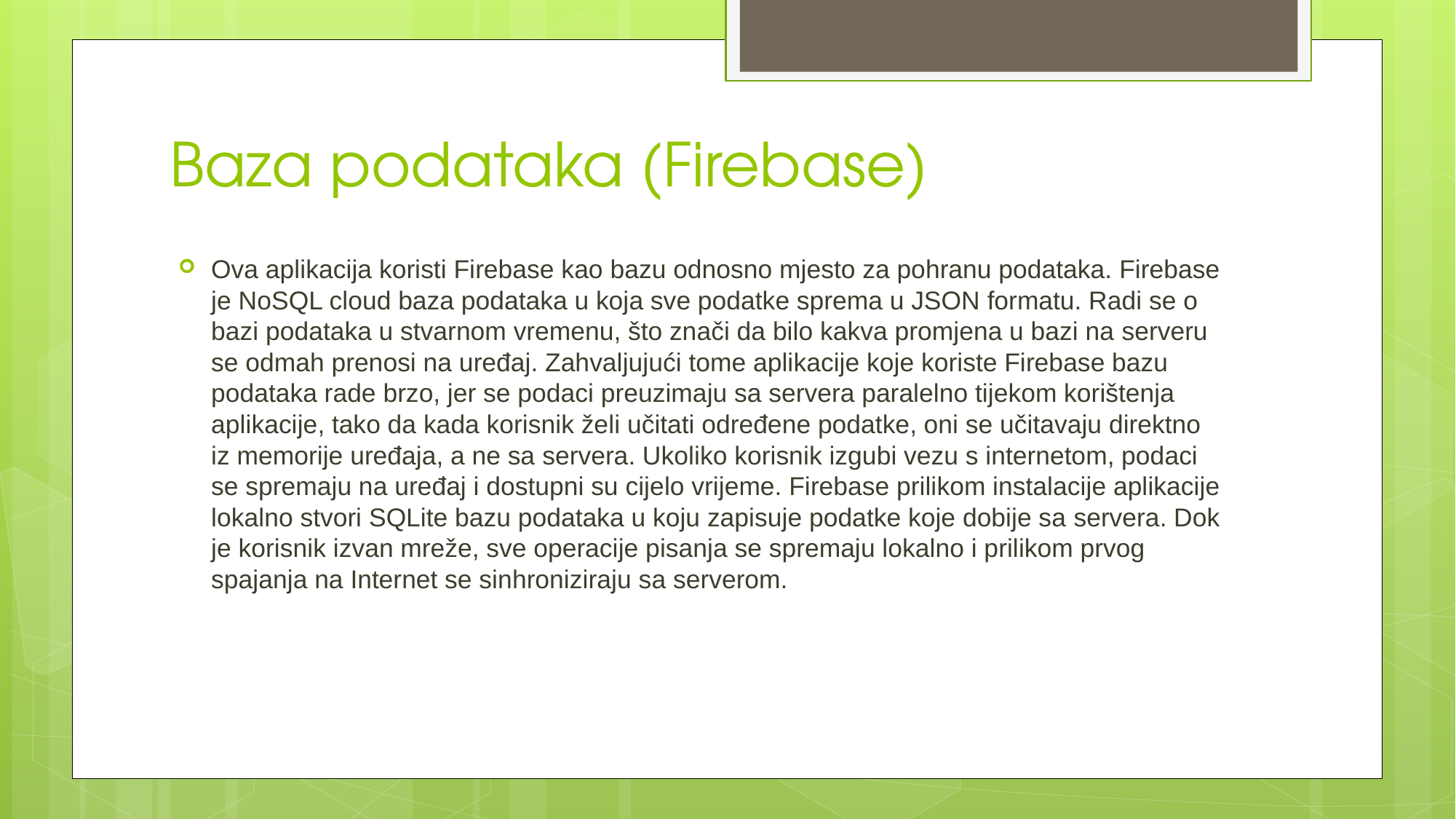

# Baza podataka (Firebase)
Ova aplikacija koristi Firebase kao bazu odnosno mjesto za pohranu podataka. Firebase je NoSQL cloud baza podataka u koja sve podatke sprema u JSON formatu. Radi se o bazi podataka u stvarnom vremenu, što znači da bilo kakva promjena u bazi na serveru se odmah prenosi na uređaj. Zahvaljujući tome aplikacije koje koriste Firebase bazu podataka rade brzo, jer se podaci preuzimaju sa servera paralelno tijekom korištenja aplikacije, tako da kada korisnik želi učitati određene podatke, oni se učitavaju direktno iz memorije uređaja, a ne sa servera. Ukoliko korisnik izgubi vezu s internetom, podaci se spremaju na uređaj i dostupni su cijelo vrijeme. Firebase prilikom instalacije aplikacije lokalno stvori SQLite bazu podataka u koju zapisuje podatke koje dobije sa servera. Dok je korisnik izvan mreže, sve operacije pisanja se spremaju lokalno i prilikom prvog spajanja na Internet se sinhroniziraju sa serverom.